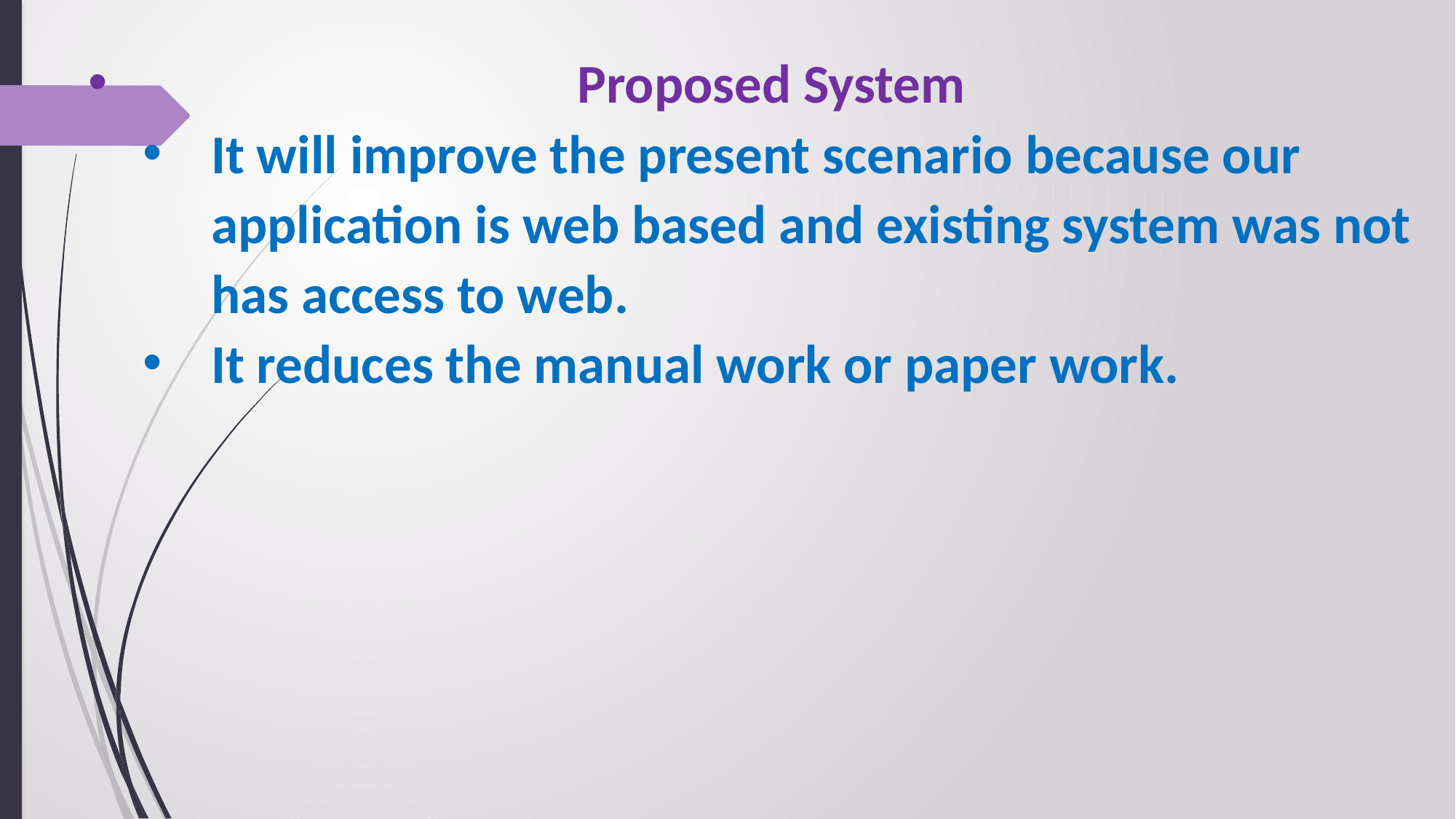

Proposed System
It will improve the present scenario because our application is web based and existing system was not has access to web.
It reduces the manual work or paper work.